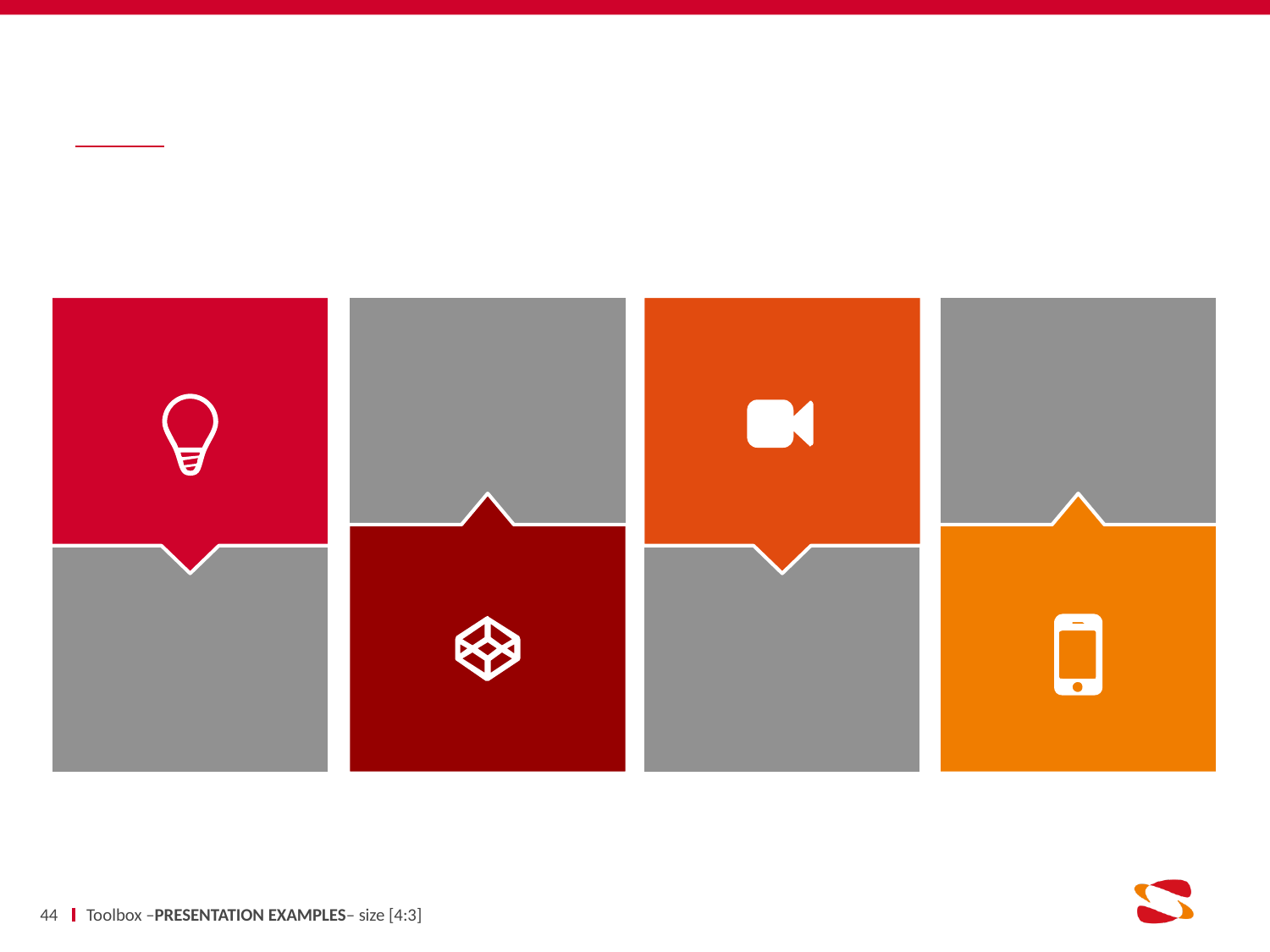

#

44
Toolbox –PRESENTATION EXAMPLES– size [4:3]